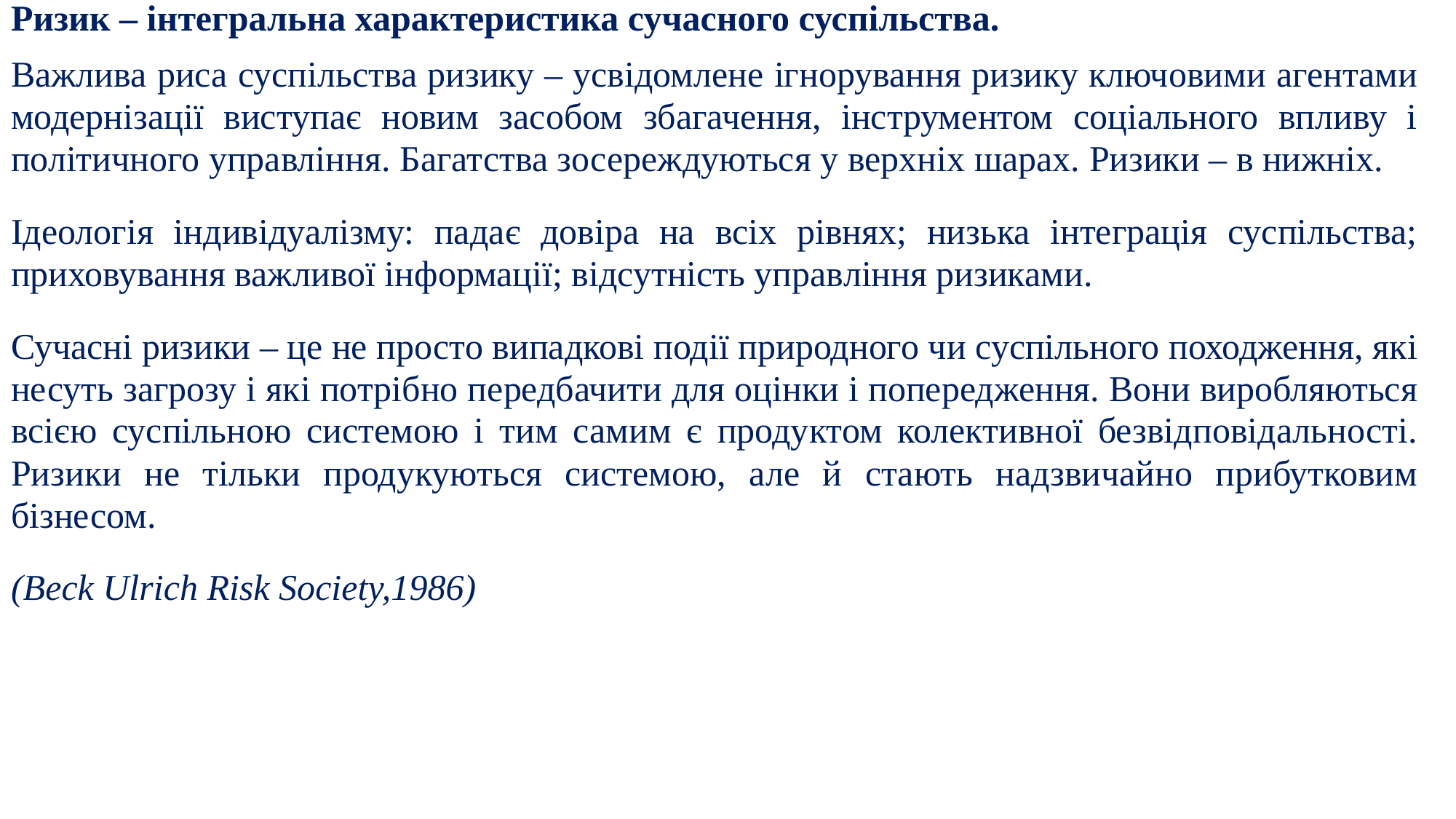

Ризик – інтегральна характеристика сучасного суспільства.
Важлива риса суспільства ризику – усвідомлене ігнорування ризику ключовими агентами модернізації виступає новим засобом збагачення, інструментом соціального впливу i політичного управління. Багатства зосереждуються у верхніх шарах. Ризики – в нижніх.
Ідеологія індивідуалізму: падає довіра на всіх рівнях; низька інтеграція суспільства; приховування важливої інформації; відсутність управління ризиками.
Сучасні ризики – це не просто випадкові події природного чи суспільного походження, які несуть загрозу і які потрібно передбачити для оцінки і попередження. Вони виробляються всією суспільною системою і тим самим є продуктом колективної безвідповідальності. Ризики не тільки продукуються системою, але й стають надзвичайно прибутковим бізнесом.
(Beck Ulrich Risk Society,1986)